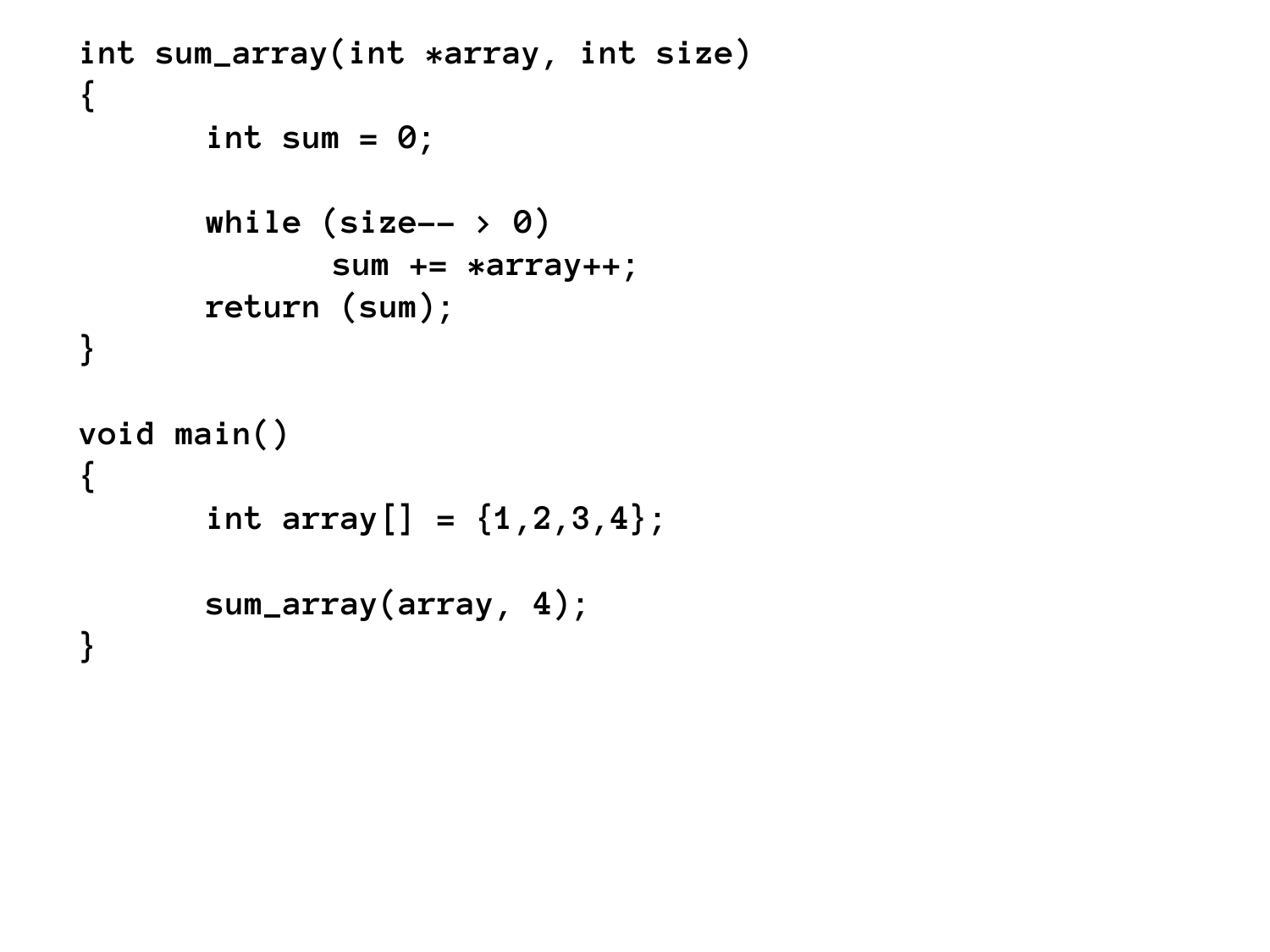

int sum_array(int *array, int size)
{
	int sum = 0;

	while (size-- > 0)
		sum += *array++;
	return (sum);
}

void main()
{
	int array[] = {1,2,3,4};

	sum_array(array, 4);
}